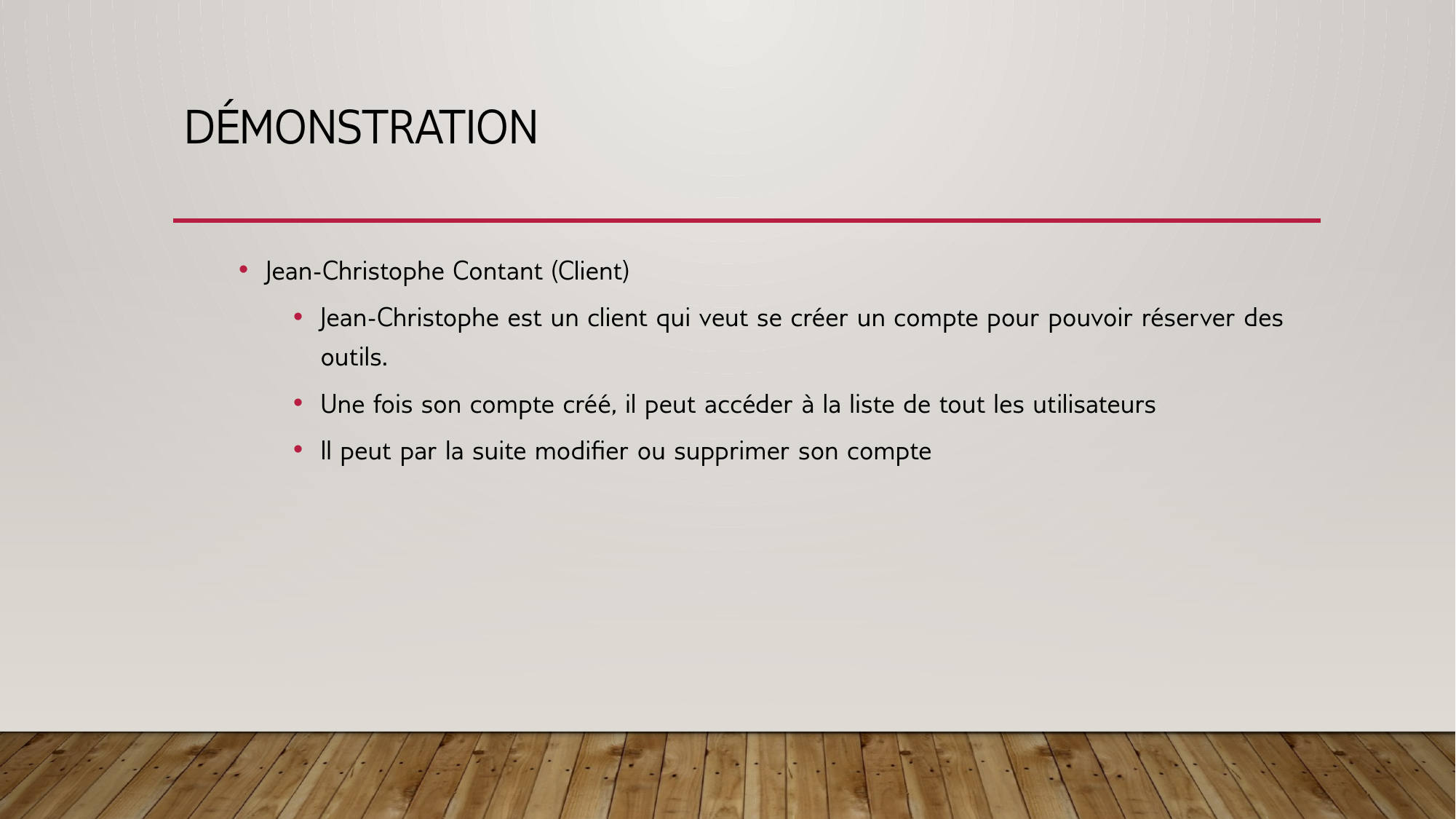

# Démonstration
Jean-Christophe Contant (Client)
Jean-Christophe est un client qui veut se créer un compte pour pouvoir réserver des outils.
Une fois son compte créé, il peut accéder à la liste de tout les utilisateurs
Il peut par la suite modifier ou supprimer son compte